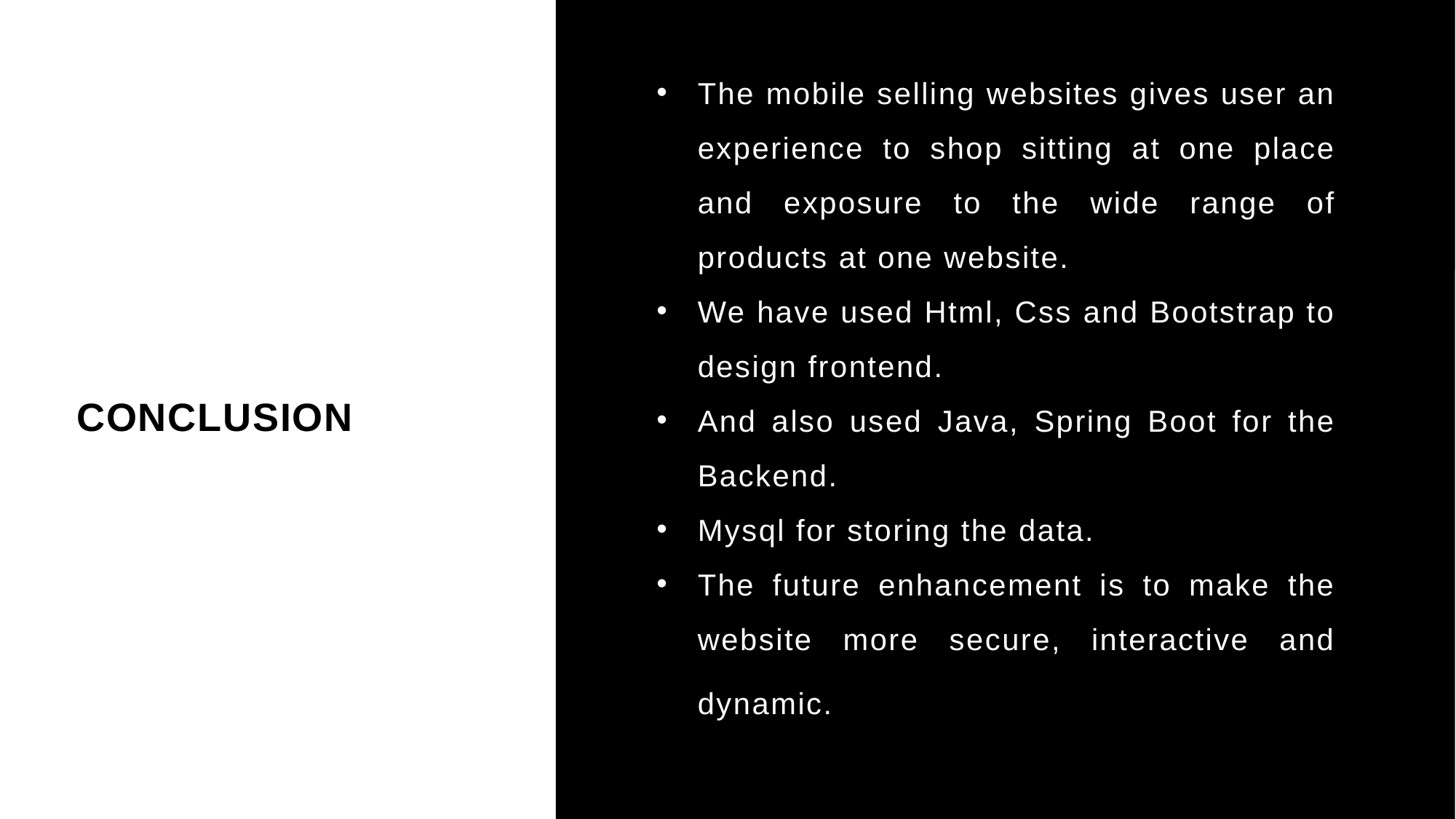

CONCLUSION
# The mobile selling websites gives user an experience to shop sitting at one place and exposure to the wide range of products at one website.
We have used Html, Css and Bootstrap to design frontend.
And also used Java, Spring Boot for the Backend.
Mysql for storing the data.
The future enhancement is to make the website more secure, interactive and dynamic.